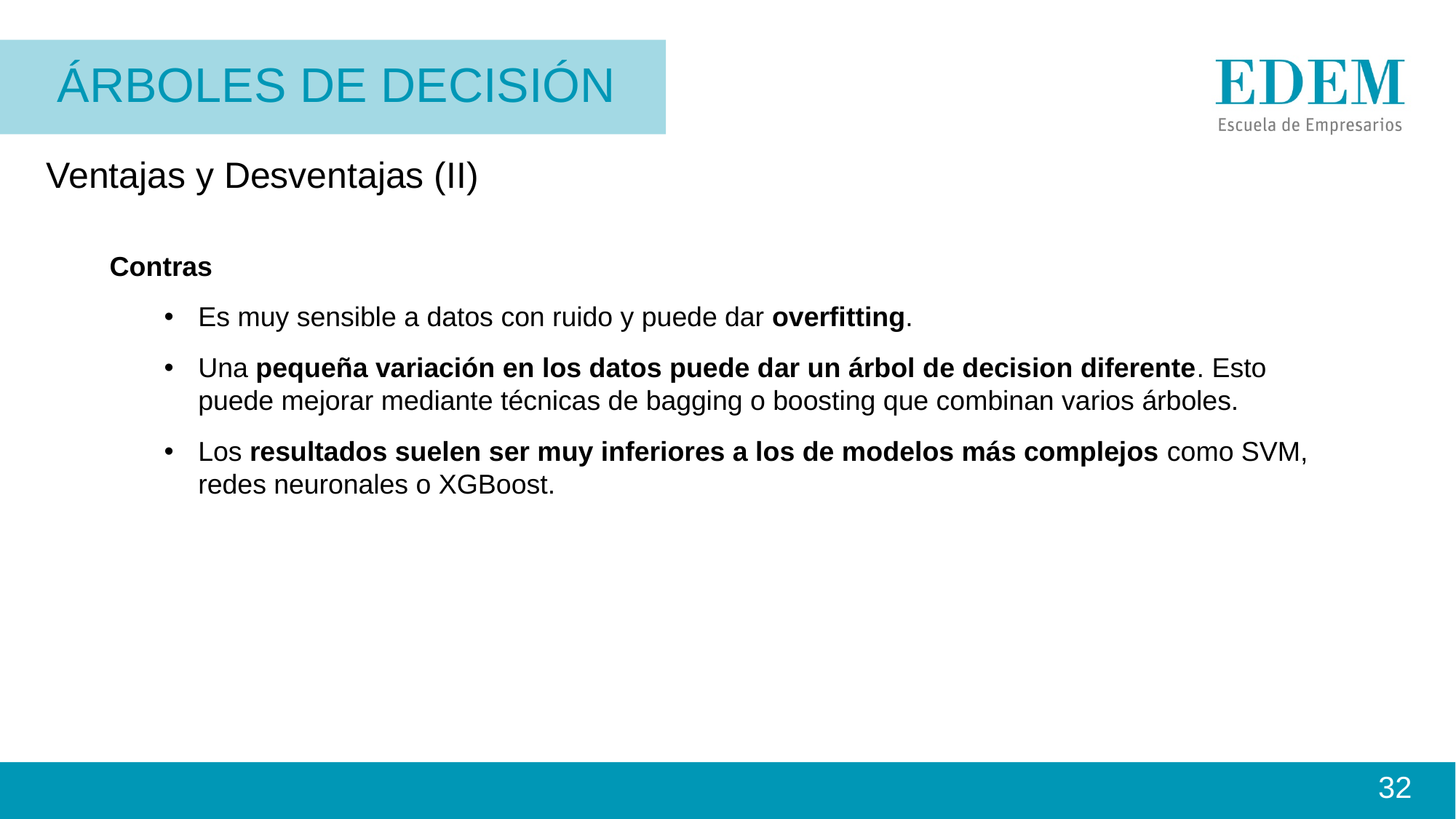

ÁRBOLES DE DECISIÓN
# Ventajas y Desventajas (II)

Contras
Es muy sensible a datos con ruido y puede dar overfitting.
Una pequeña variación en los datos puede dar un árbol de decision diferente. Esto puede mejorar mediante técnicas de bagging o boosting que combinan varios árboles.
Los resultados suelen ser muy inferiores a los de modelos más complejos como SVM, redes neuronales o XGBoost.